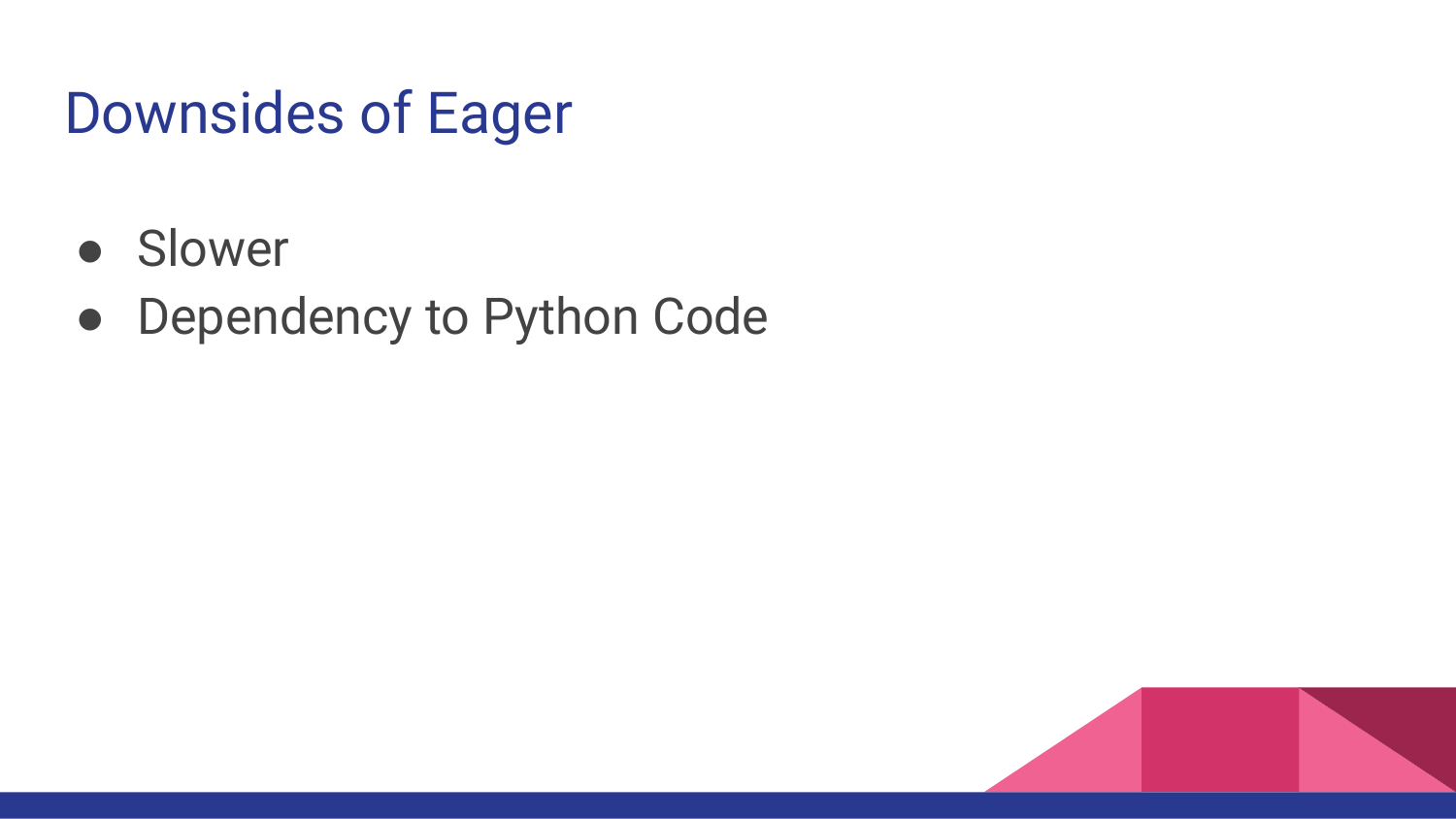

# Downsides of Eager
Slower
Dependency to Python Code